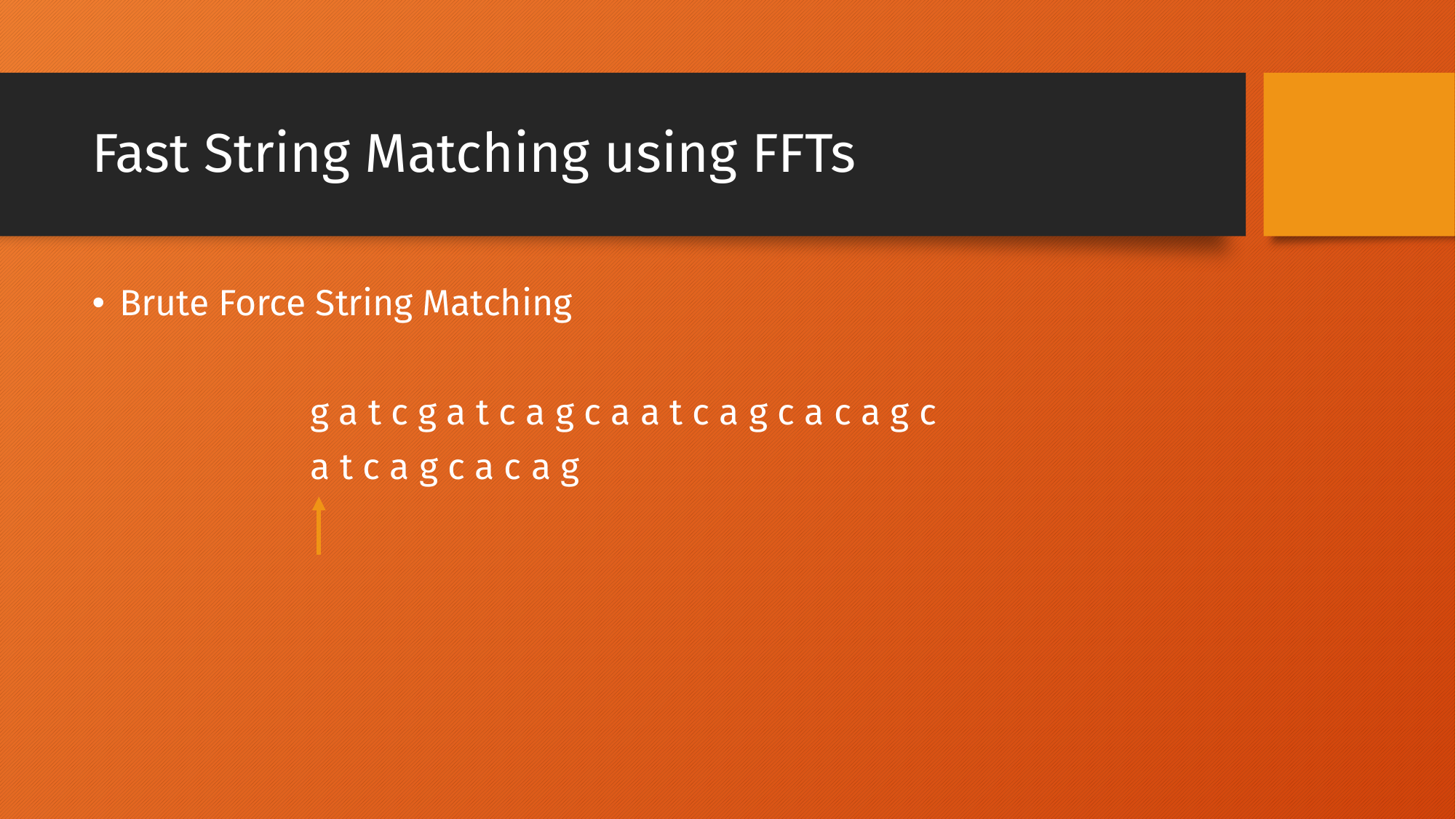

# Fast String Matching using FFTs
Brute Force String Matching

		g a t c g a t c a g c a a t c a g c a c a g c
		a t c a g c a c a g